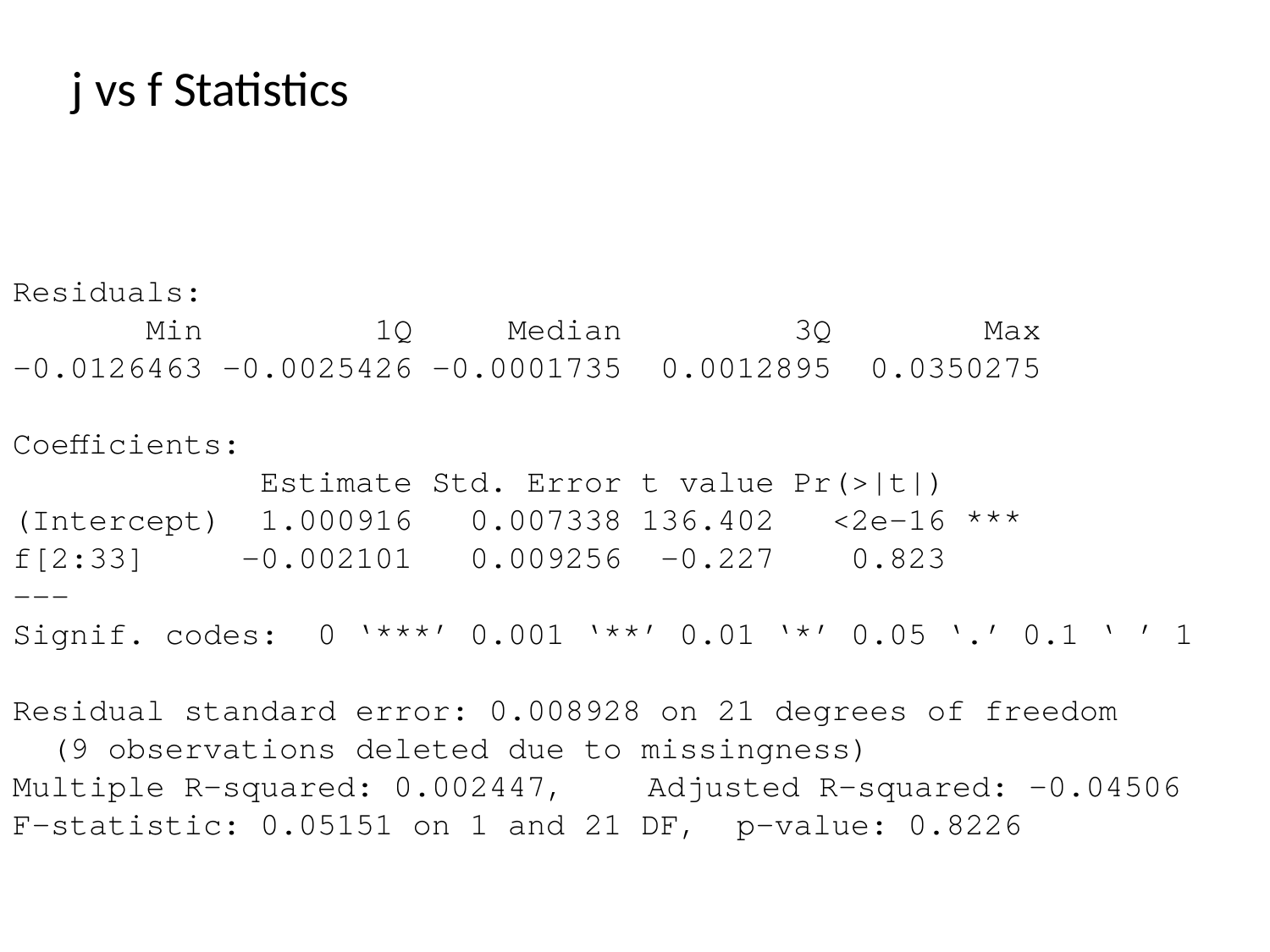

j vs f Statistics
Residuals:
       Min         1Q     Median         3Q        Max
-0.0126463 -0.0025426 -0.0001735  0.0012895  0.0350275

Coefficients:
             Estimate Std. Error t value Pr(>|t|)
(Intercept)  1.000916   0.007338 136.402   <2e-16 ***
f[2:33]     -0.002101   0.009256  -0.227    0.823
---
Signif. codes:  0 ‘***’ 0.001 ‘**’ 0.01 ‘*’ 0.05 ‘.’ 0.1 ‘ ’ 1

Residual standard error: 0.008928 on 21 degrees of freedom
  (9 observations deleted due to missingness)
Multiple R-squared: 0.002447,	Adjusted R-squared: -0.04506
F-statistic: 0.05151 on 1 and 21 DF,  p-value: 0.8226